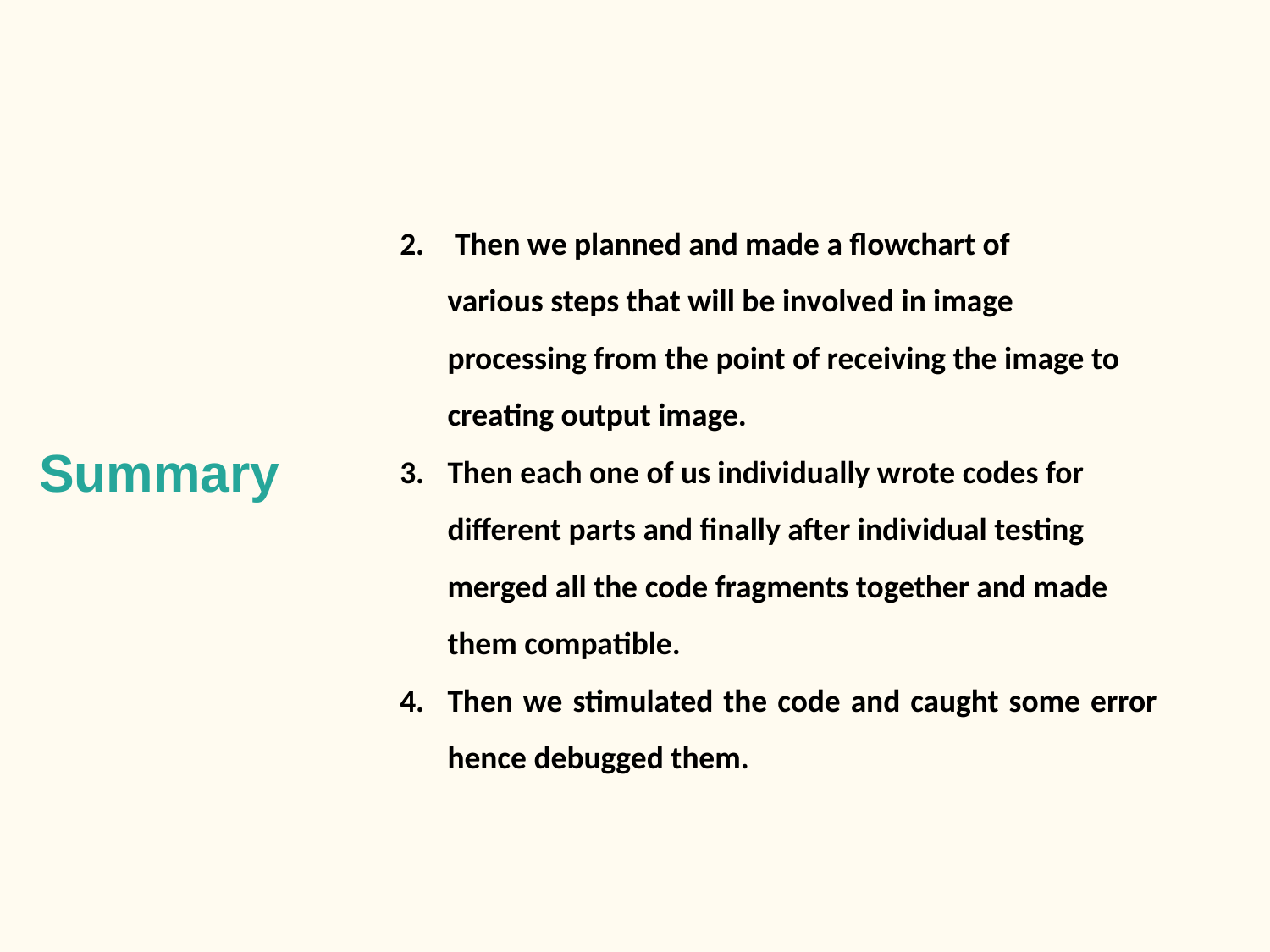

Then we planned and made a flowchart of                  various steps that will be involved in image processing from the point of receiving the image to creating output image.
Then each one of us individually wrote codes for different parts and finally after individual testing merged all the code fragments together and made them compatible.
Then we stimulated the code and caught some error hence debugged them.

# Summary